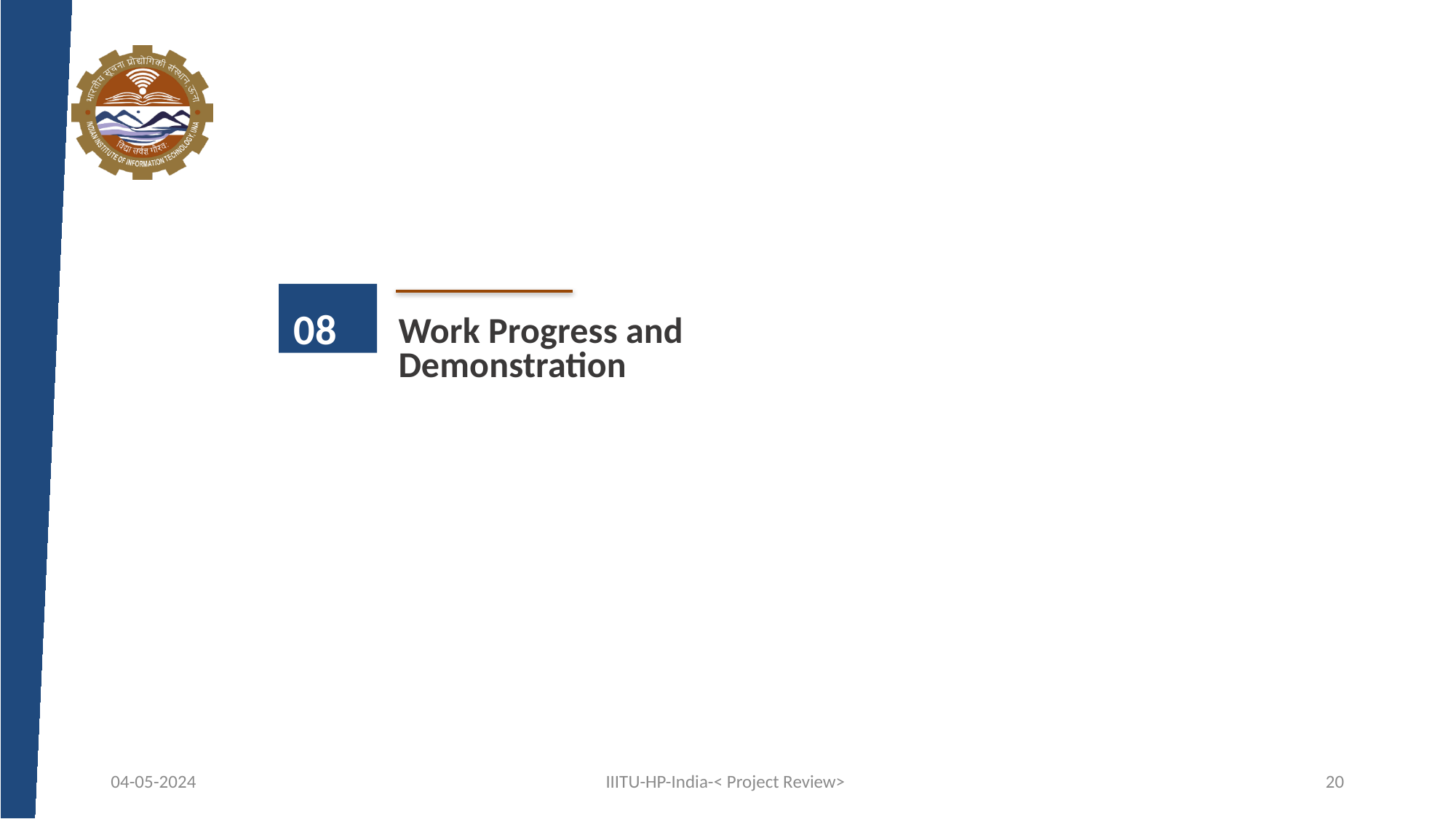

08

Work Progress and     Demonstration
04-05-2024
IIITU-HP-India-< Project Review>
20